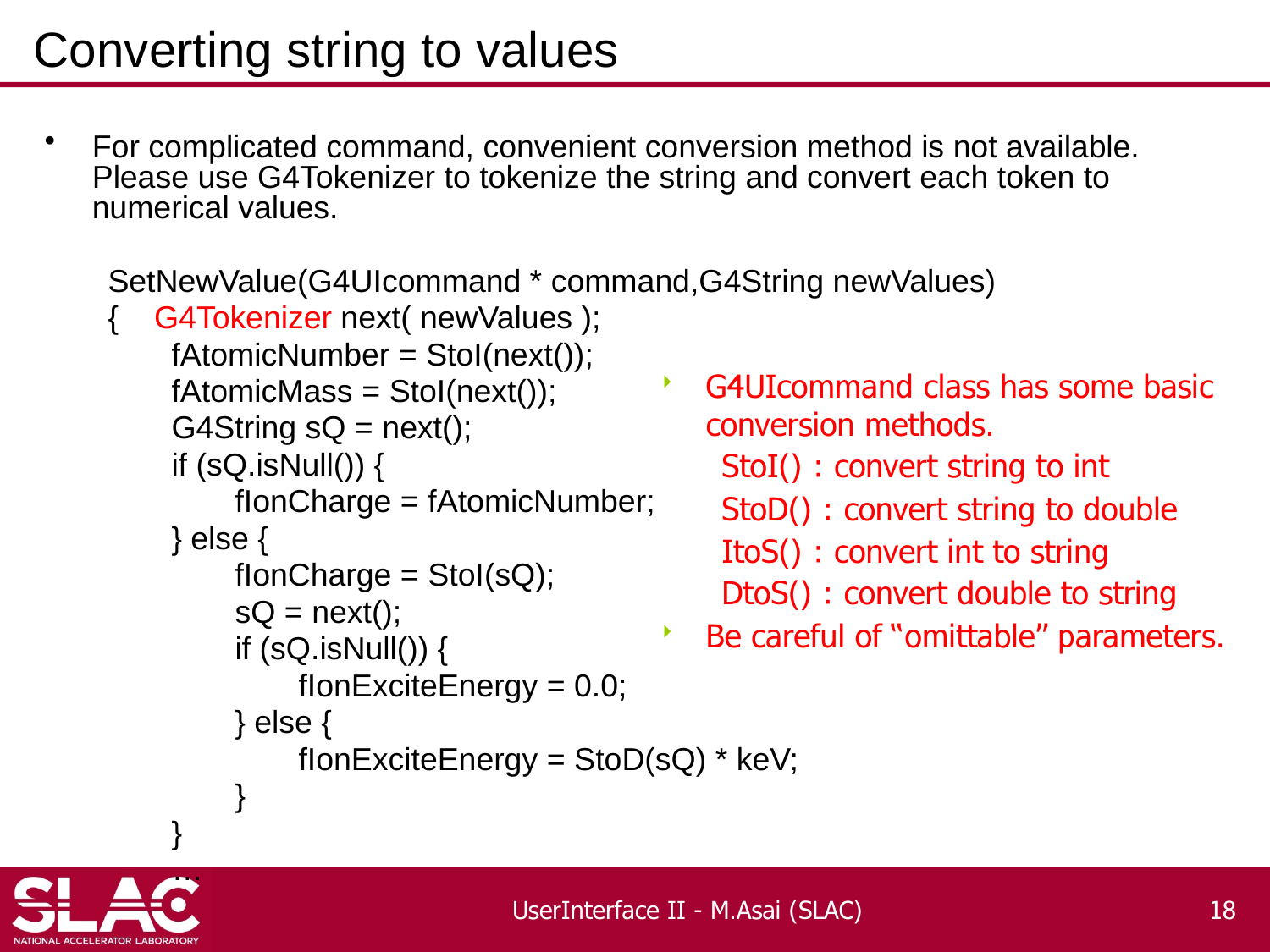

# Converting string to values
For complicated command, convenient conversion method is not available. Please use G4Tokenizer to tokenize the string and convert each token to numerical values.

SetNewValue(G4UIcommand * command,G4String newValues)
{    G4Tokenizer next( newValues );
fAtomicNumber = StoI(next());
fAtomicMass = StoI(next());
G4String sQ = next();
if (sQ.isNull()) {
fIonCharge = fAtomicNumber;
} else {
fIonCharge = StoI(sQ);
sQ = next();
if (sQ.isNull()) {
fIonExciteEnergy = 0.0;
} else {
fIonExciteEnergy = StoD(sQ) * keV;
}
}
…
G4UIcommand class has some basic conversion methods.
StoI() : convert string to int
StoD() : convert string to double
ItoS() : convert int to string
DtoS() : convert double to string
Be careful of “omittable” parameters.
UserInterface II - M.Asai (SLAC)
18